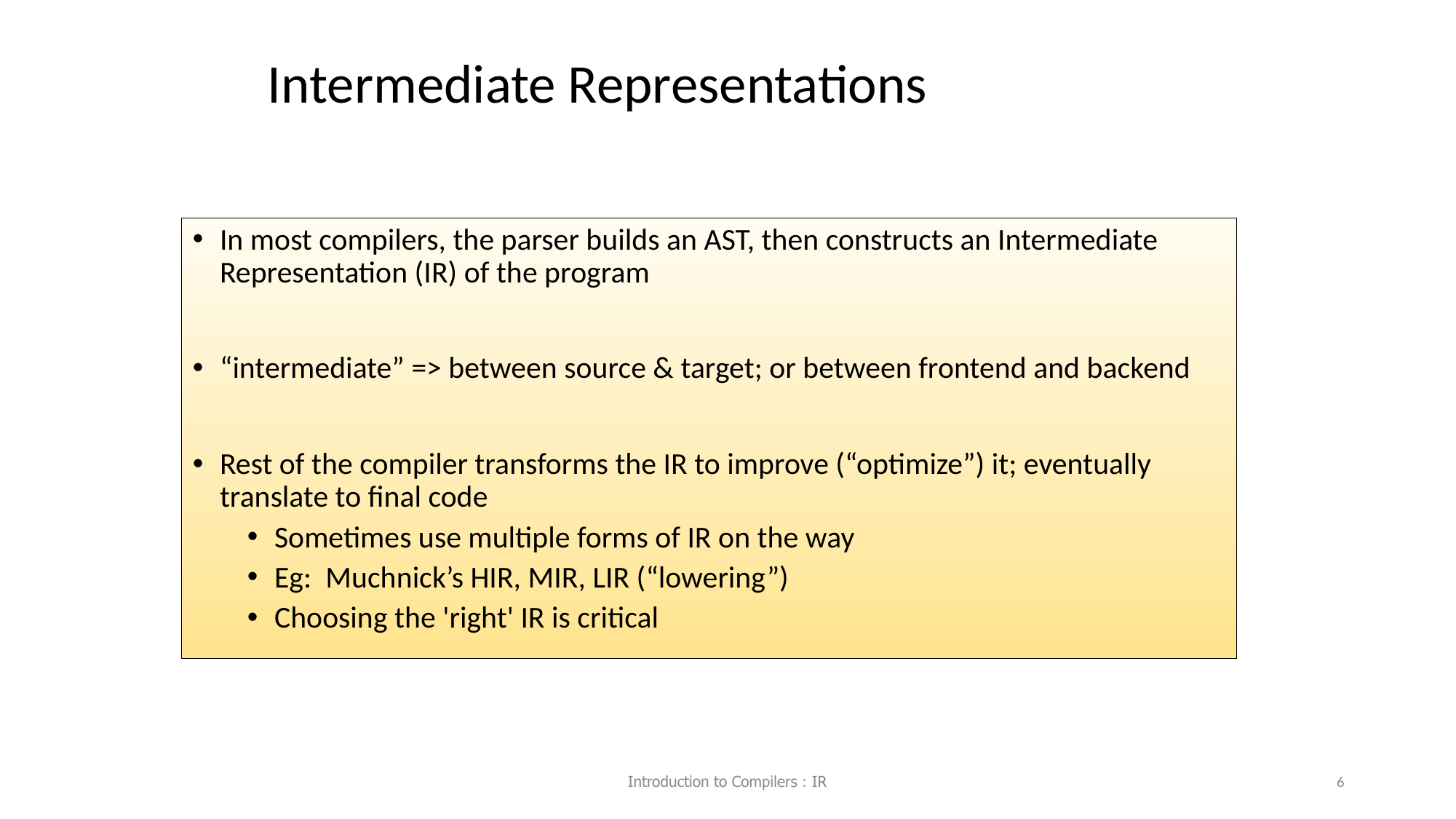

Intermediate Representations
In most compilers, the parser builds an AST, then constructs an Intermediate Representation (IR) of the program

“intermediate” => between source & target; or between frontend and backend

Rest of the compiler transforms the IR to improve (“optimize”) it; eventually translate to final code
Sometimes use multiple forms of IR on the way
Eg:  Muchnick’s HIR, MIR, LIR (“lowering”)
Choosing the 'right' IR is critical
Introduction to Compilers : IR
6